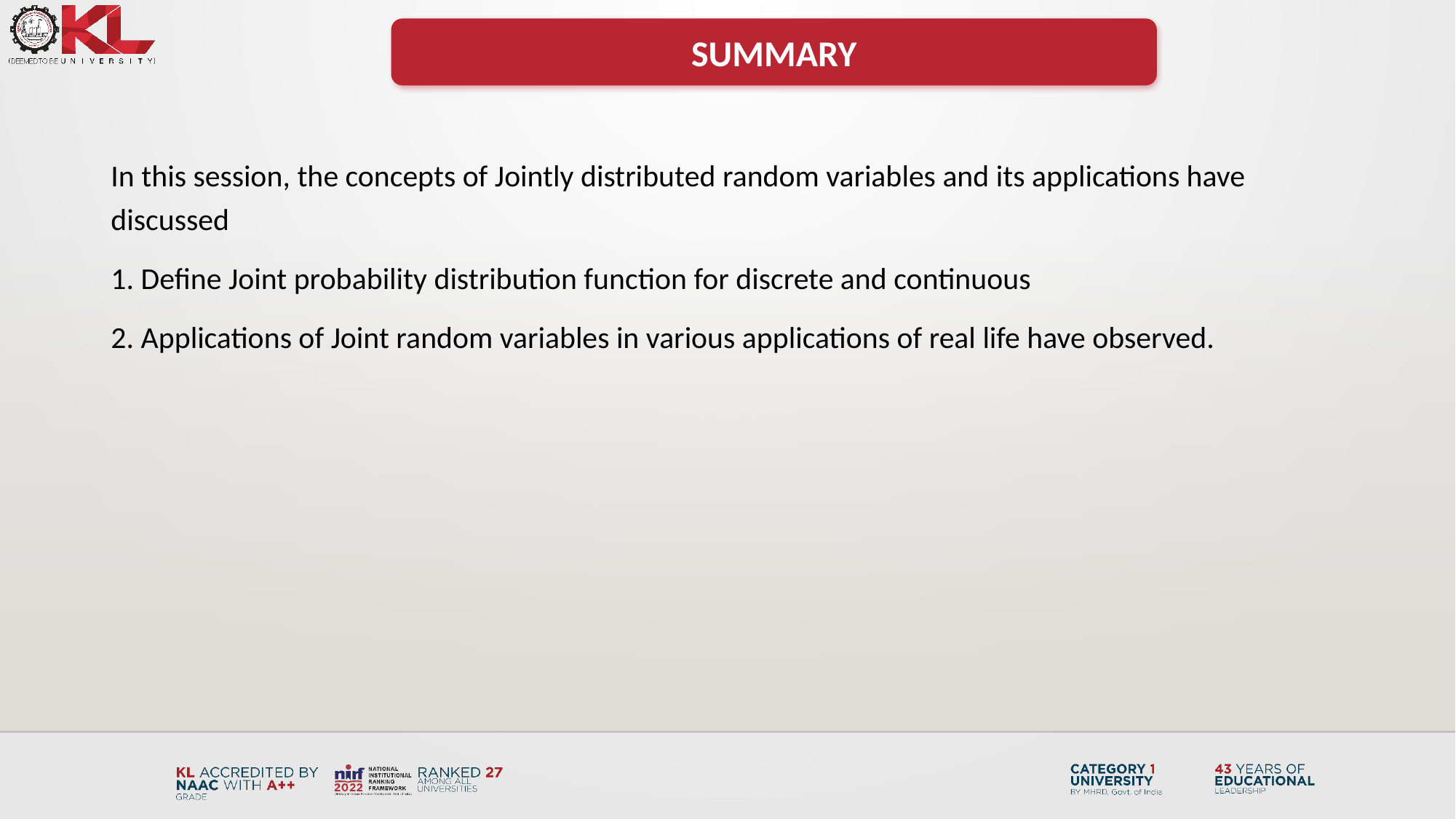

SUMMARY
In this session, the concepts of Jointly distributed random variables and its applications have discussed
1. Define Joint probability distribution function for discrete and continuous
2. Applications of Joint random variables in various applications of real life have observed.